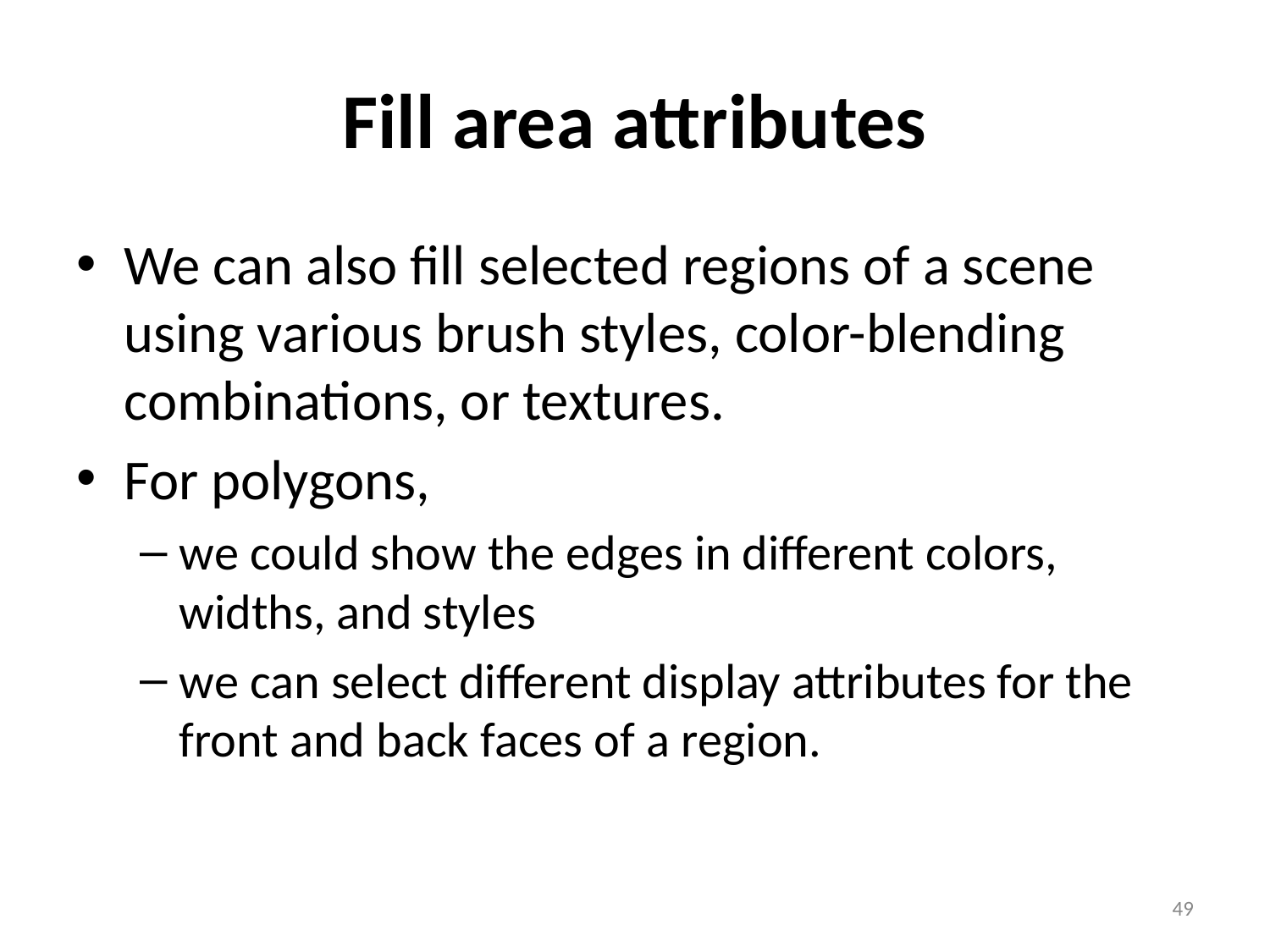

# Fill area attributes
We can also fill selected regions of a scene using various brush styles, color-blending combinations, or textures.
For polygons,
we could show the edges in different colors, widths, and styles
we can select different display attributes for the front and back faces of a region.
49